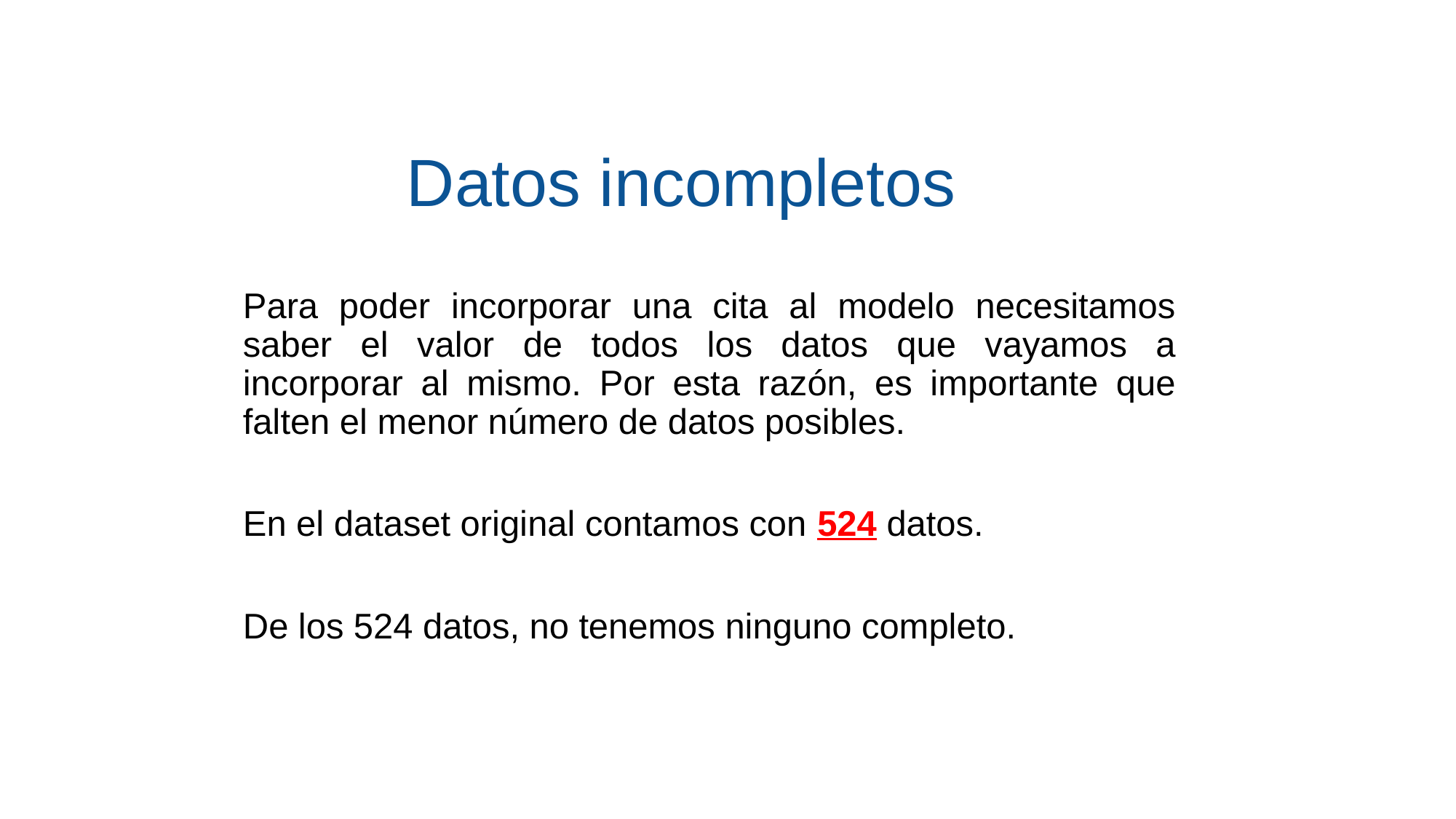

# Datos incompletos
Para poder incorporar una cita al modelo necesitamos saber el valor de todos los datos que vayamos a incorporar al mismo. Por esta razón, es importante que falten el menor número de datos posibles.

En el dataset original contamos con 524 datos.

De los 524 datos, no tenemos ninguno completo.